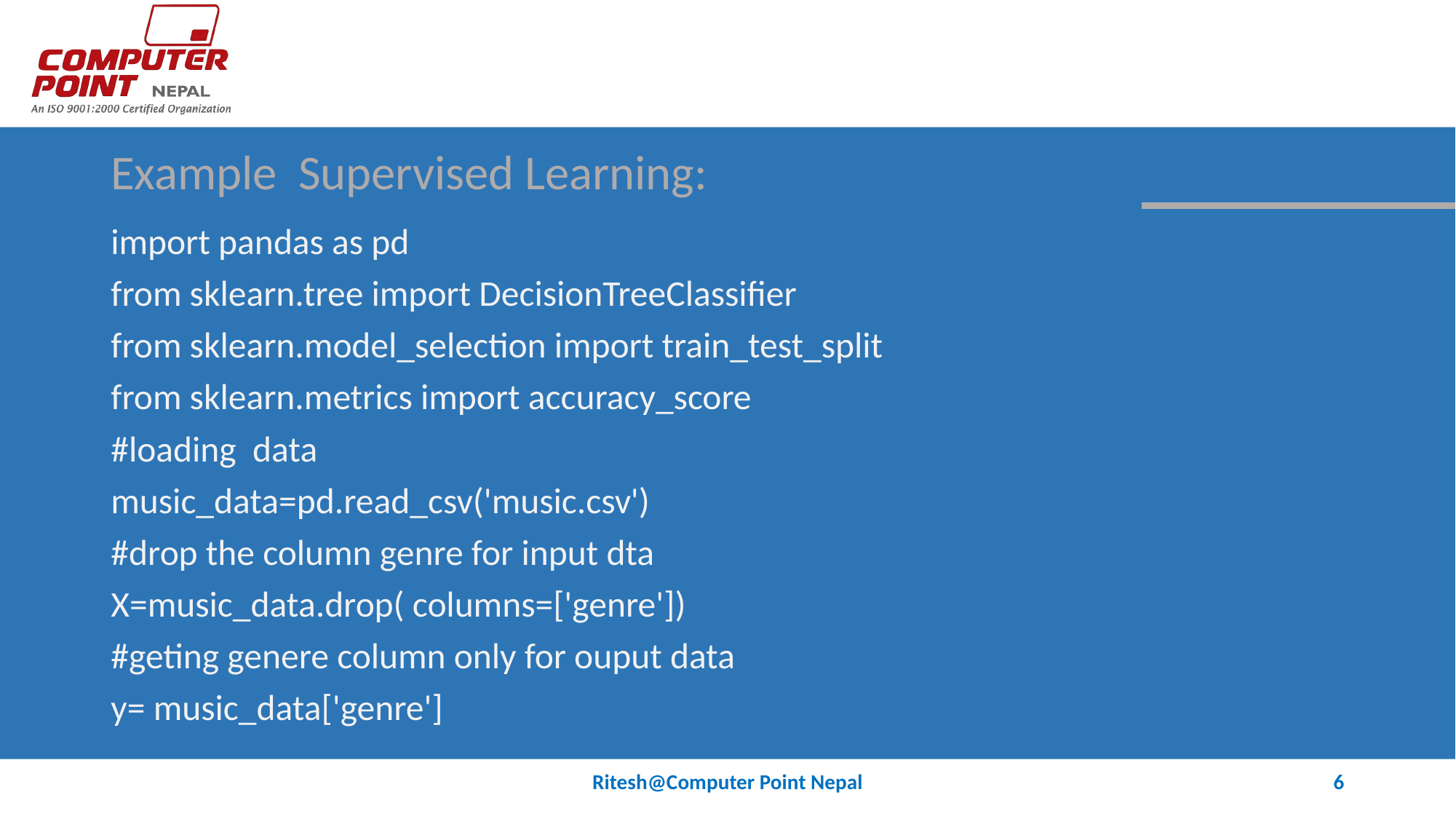

# Example  Supervised Learning:
import pandas as pd
from sklearn.tree import DecisionTreeClassifier
from sklearn.model_selection import train_test_split
from sklearn.metrics import accuracy_score
#loading  data
music_data=pd.read_csv('music.csv')
#drop the column genre for input dta
X=music_data.drop( columns=['genre'])
#geting genere column only for ouput data
y= music_data['genre']

Ritesh@Computer Point Nepal

6